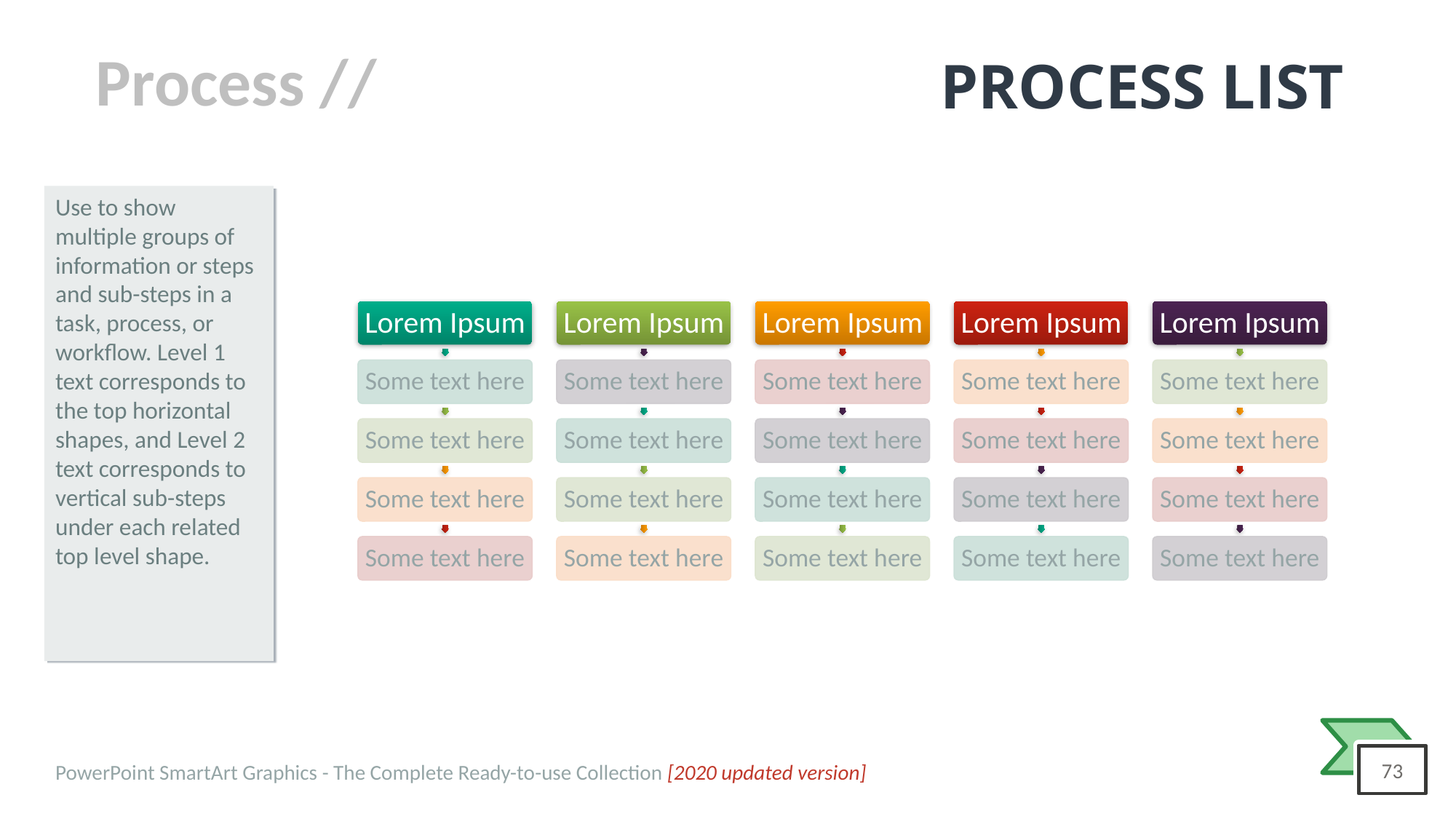

# PROCESS LIST
Use to show multiple groups of information or steps and sub-steps in a task, process, or workflow. Level 1 text corresponds to the top horizontal shapes, and Level 2 text corresponds to vertical sub-steps under each related top level shape.

Lorem Ipsum
Lorem Ipsum
Lorem Ipsum
Lorem Ipsum
Lorem Ipsum

Some text here
Some text here
Some text here
Some text here
Some text here

Some text here
Some text here
Some text here
Some text here
Some text here

Some text here
Some text here
Some text here
Some text here
Some text here

Some text here
Some text here
Some text here
Some text here
Some text here
PowerPoint SmartArt Graphics - The Complete Ready-to-use Collection [2020 updated version]